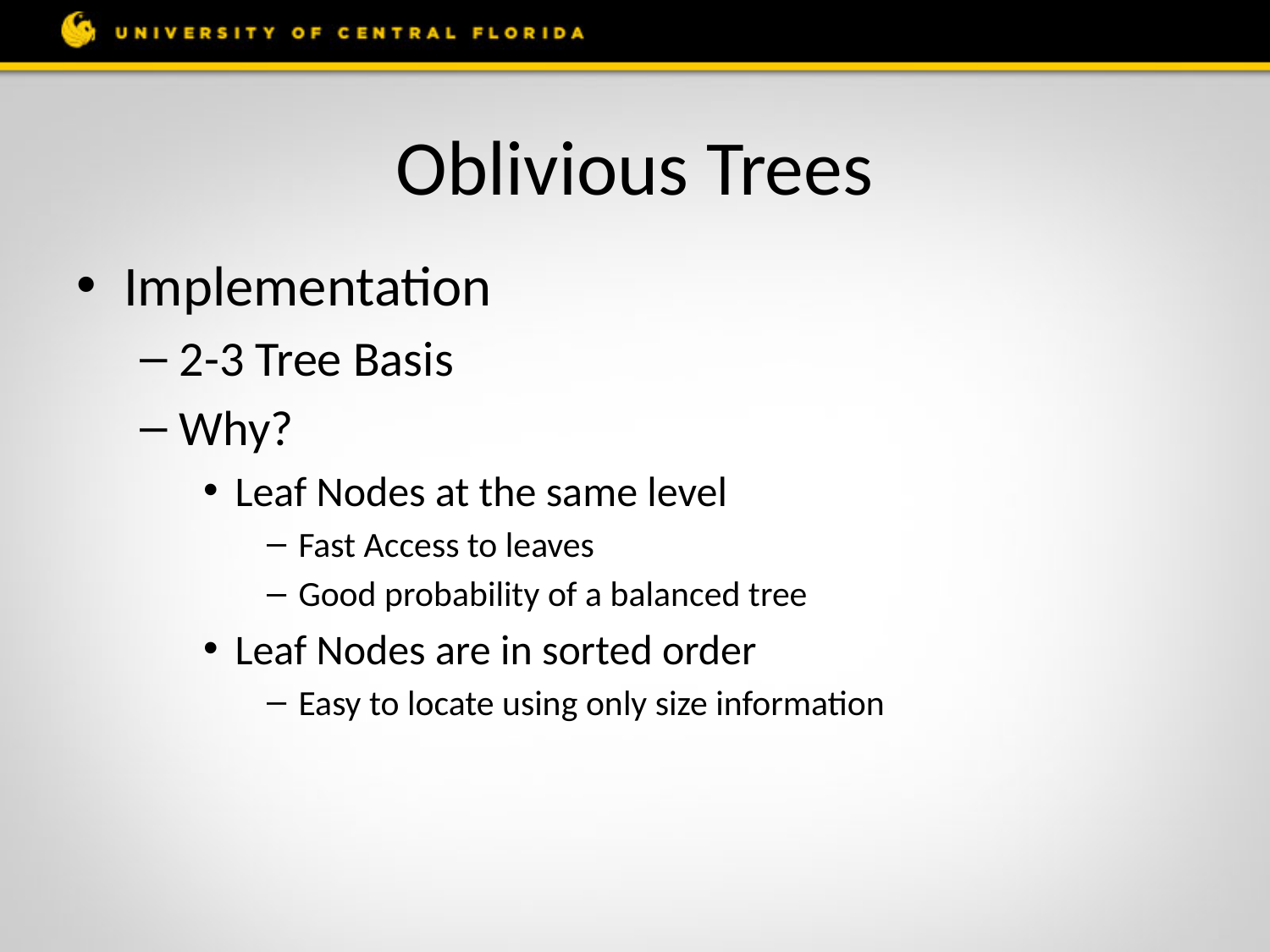

# Oblivious Trees
Implementation
2-3 Tree Basis
Why?
Leaf Nodes at the same level
Fast Access to leaves
Good probability of a balanced tree
Leaf Nodes are in sorted order
Easy to locate using only size information